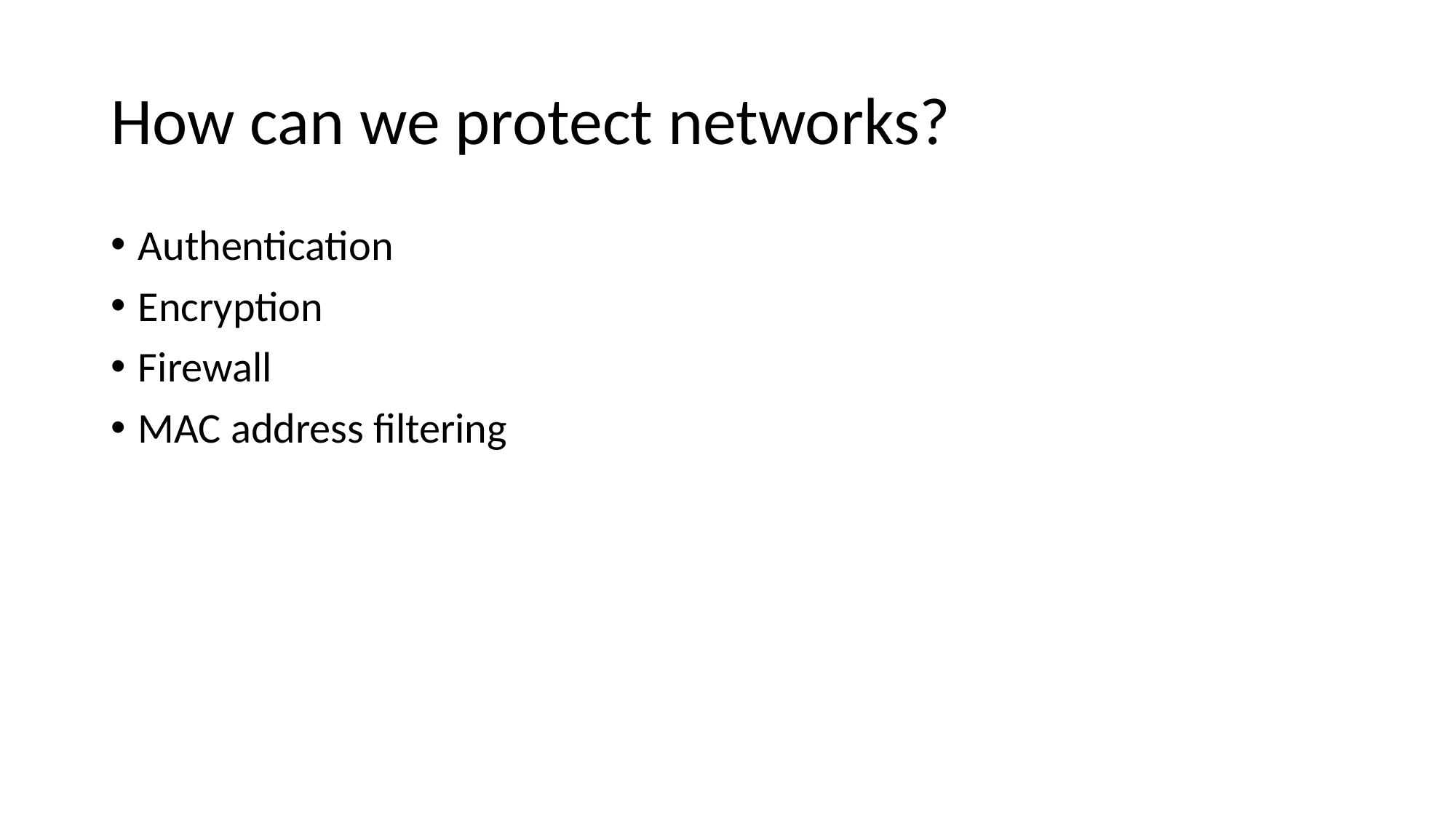

# How can we protect networks?
Authentication
Encryption
Firewall
MAC address filtering